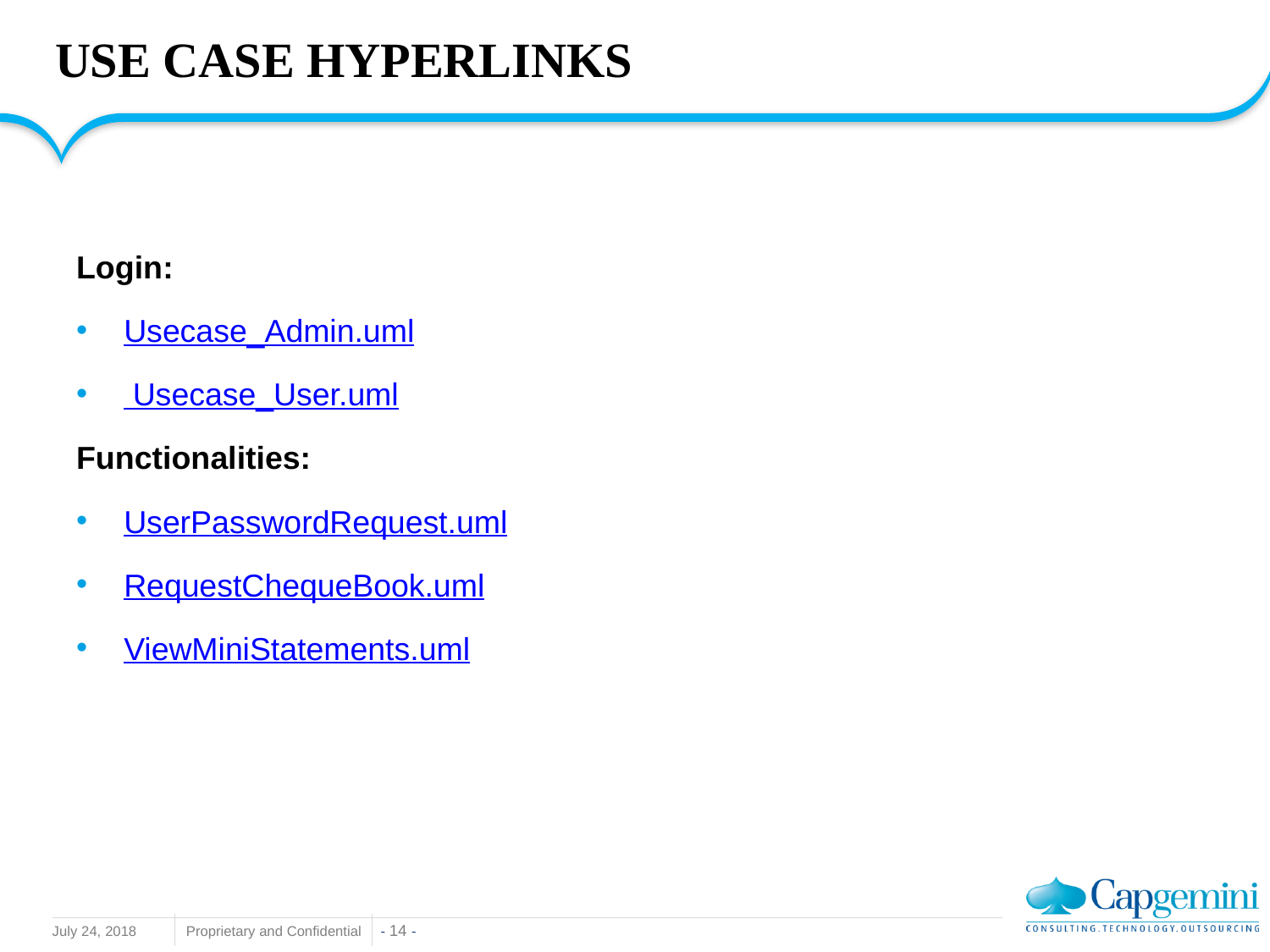

# USE CASE HYPERLINKS
Login:
Usecase_Admin.uml
 Usecase_User.uml
Functionalities:
UserPasswordRequest.uml
RequestChequeBook.uml
ViewMiniStatements.uml